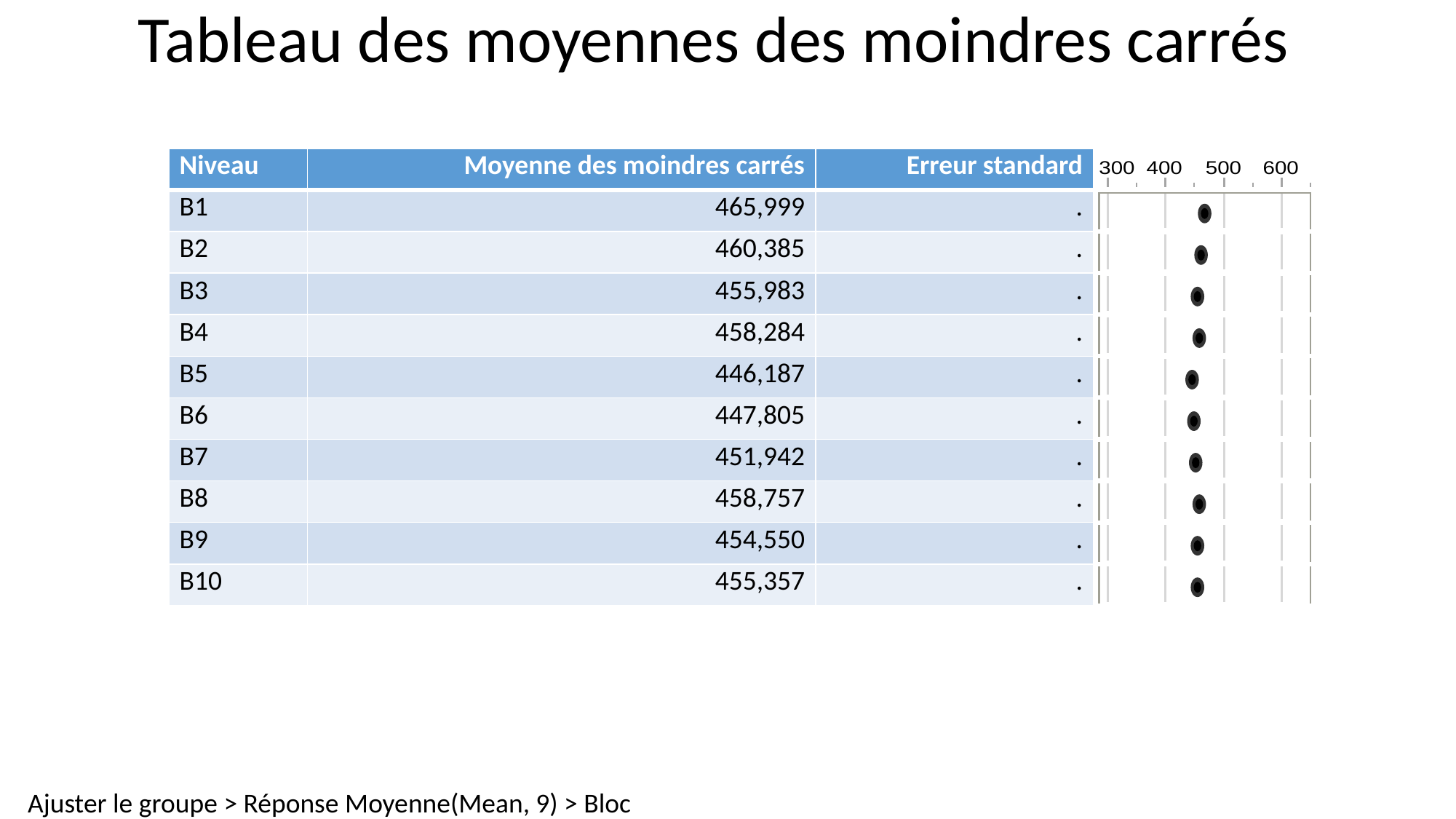

# Tableau des moyennes des moindres carrés
| Niveau | Moyenne des moindres carrés | Erreur standard |  |
| --- | --- | --- | --- |
| B1 | 465,999 | . |  |
| B2 | 460,385 | . |  |
| B3 | 455,983 | . |  |
| B4 | 458,284 | . |  |
| B5 | 446,187 | . |  |
| B6 | 447,805 | . |  |
| B7 | 451,942 | . |  |
| B8 | 458,757 | . |  |
| B9 | 454,550 | . |  |
| B10 | 455,357 | . |  |
Ajuster le groupe > Réponse Moyenne(Mean, 9) > Bloc